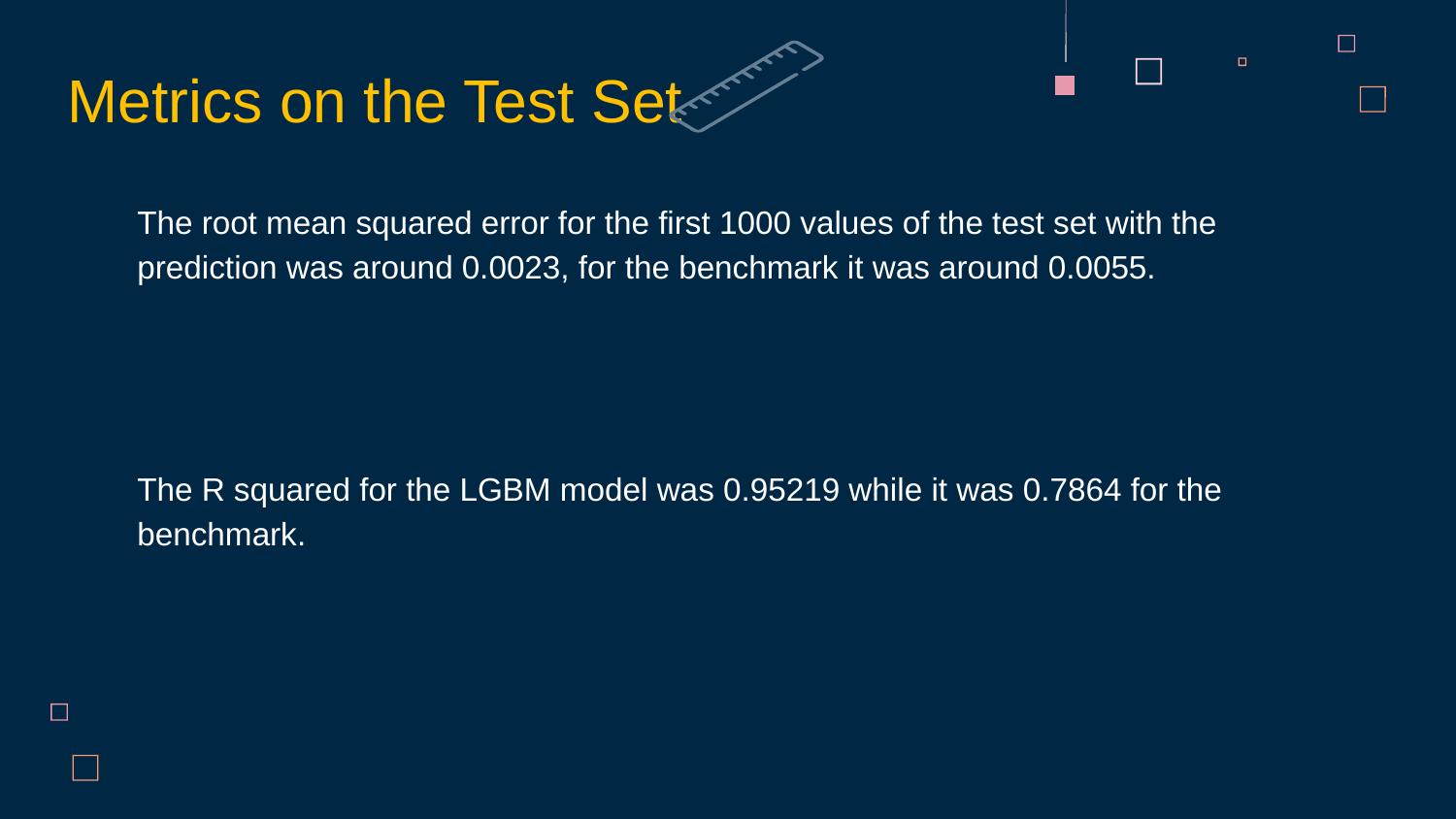

# Metrics on the Test Set
The root mean squared error for the first 1000 values of the test set with the prediction was around 0.0023, for the benchmark it was around 0.0055.

The R squared for the LGBM model was 0.95219 while it was 0.7864 for the benchmark.